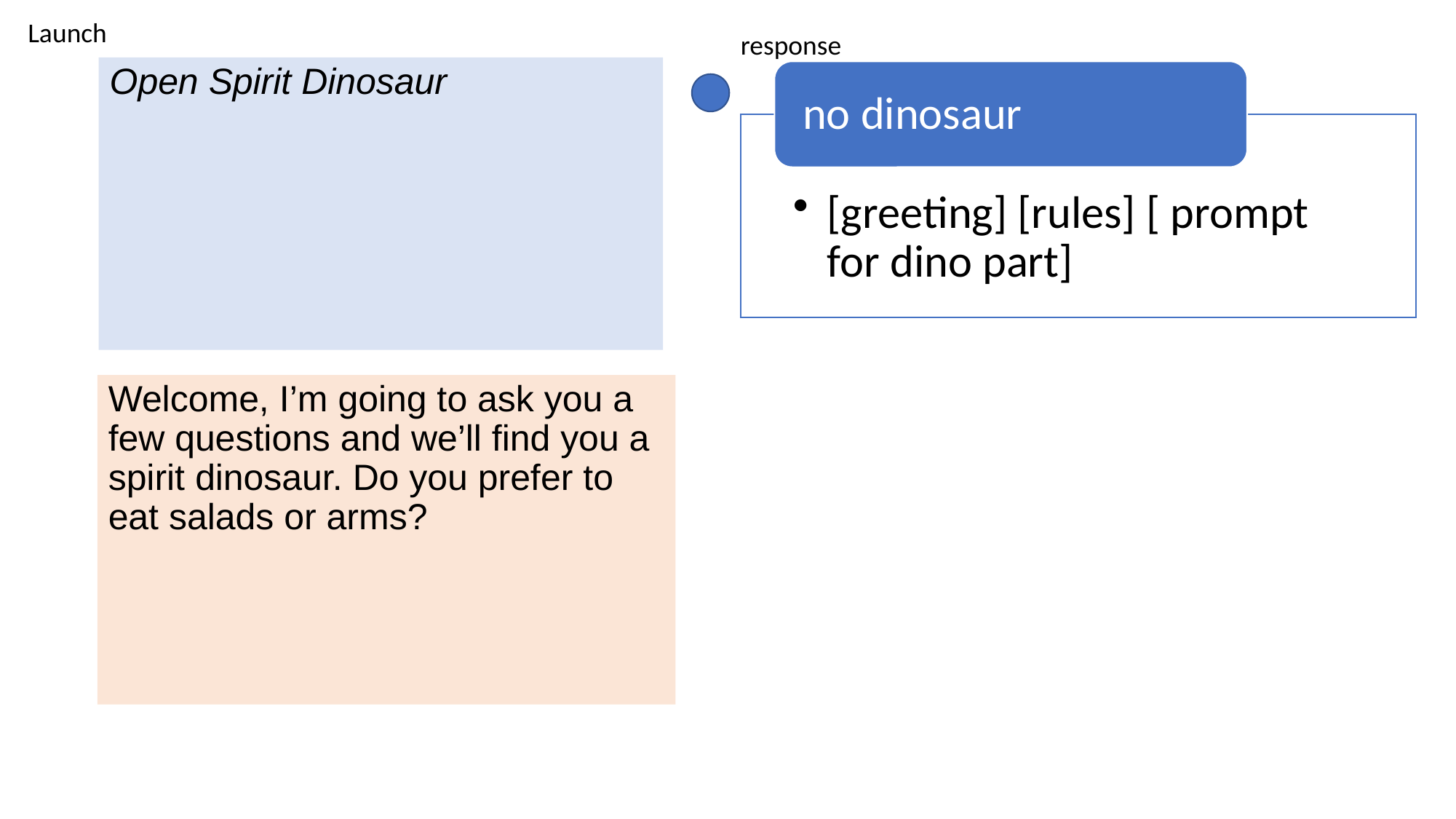

Launch
response
Open Spirit Dinosaur
[greeting] [rules] [ prompt for dino part]
no dinosaur

Welcome, I’m going to ask you a few questions and we’ll find you a spirit dinosaur. Do you prefer to eat salads or arms?